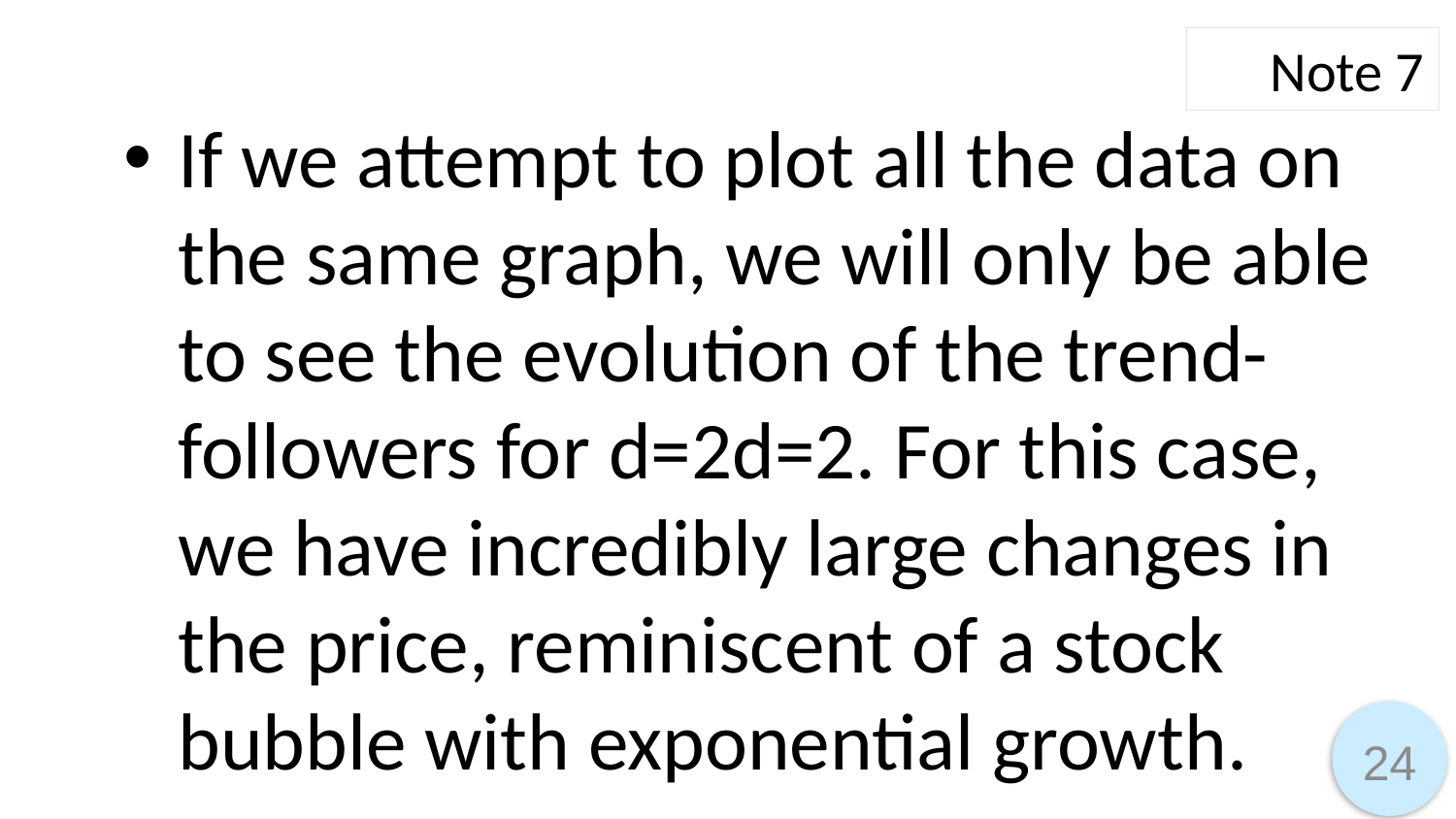

Note 7
If we attempt to plot all the data on the same graph, we will only be able to see the evolution of the trend-followers for d=2d=2. For this case, we have incredibly large changes in the price, reminiscent of a stock bubble with exponential growth.
24